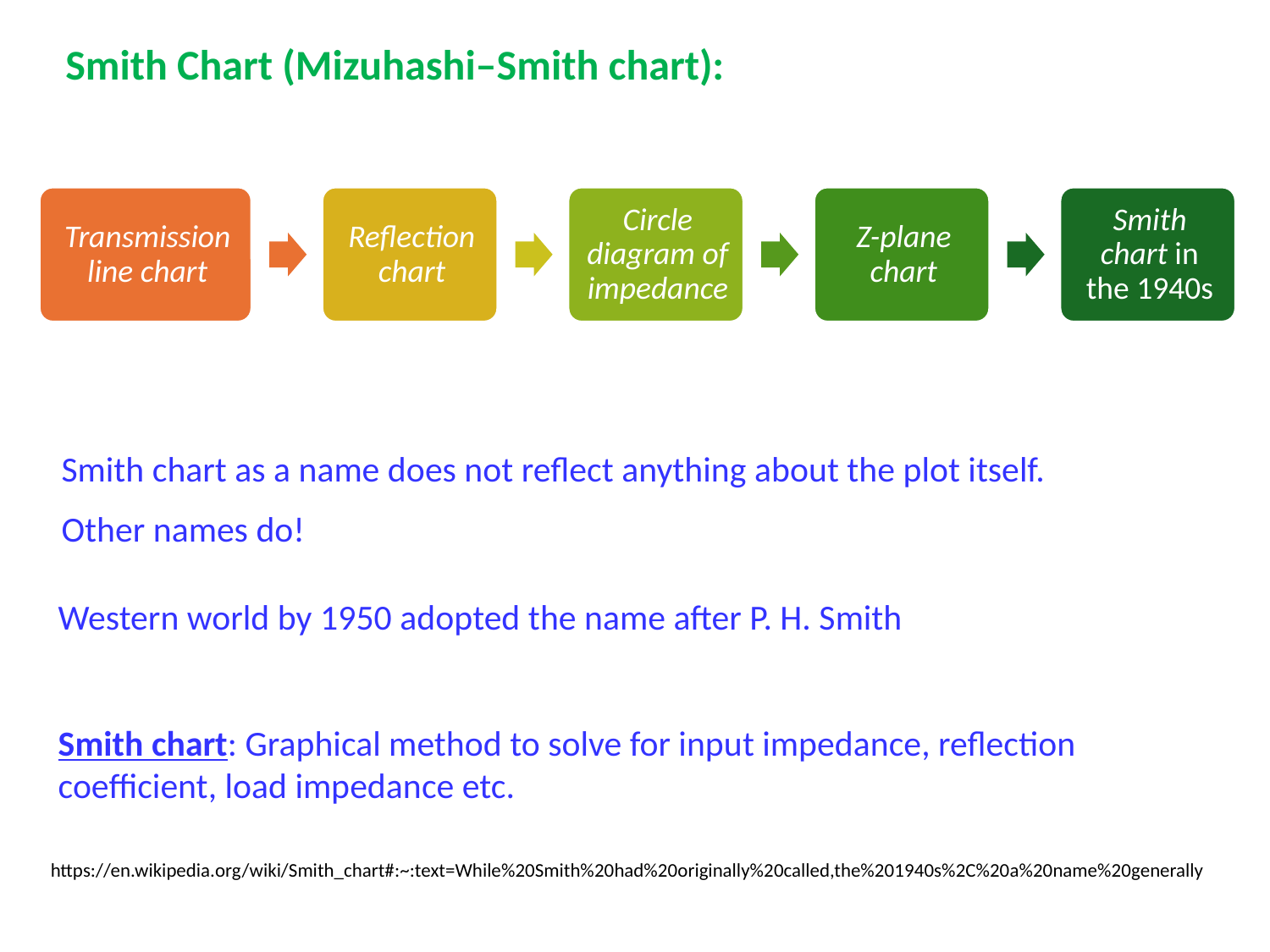

Smith Chart (Mizuhashi–Smith chart):
Transmission line chart

Reflection chart

Circle diagram of impedance

Z-plane chart

Smith chart in the 1940s
Smith chart as a name does not reflect anything about the plot itself.
Other names do!
Western world by 1950 adopted the name after P. H. Smith
Smith chart: Graphical method to solve for input impedance, reflection coefficient, load impedance etc.
https://en.wikipedia.org/wiki/Smith_chart#:~:text=While%20Smith%20had%20originally%20called,the%201940s%2C%20a%20name%20generally